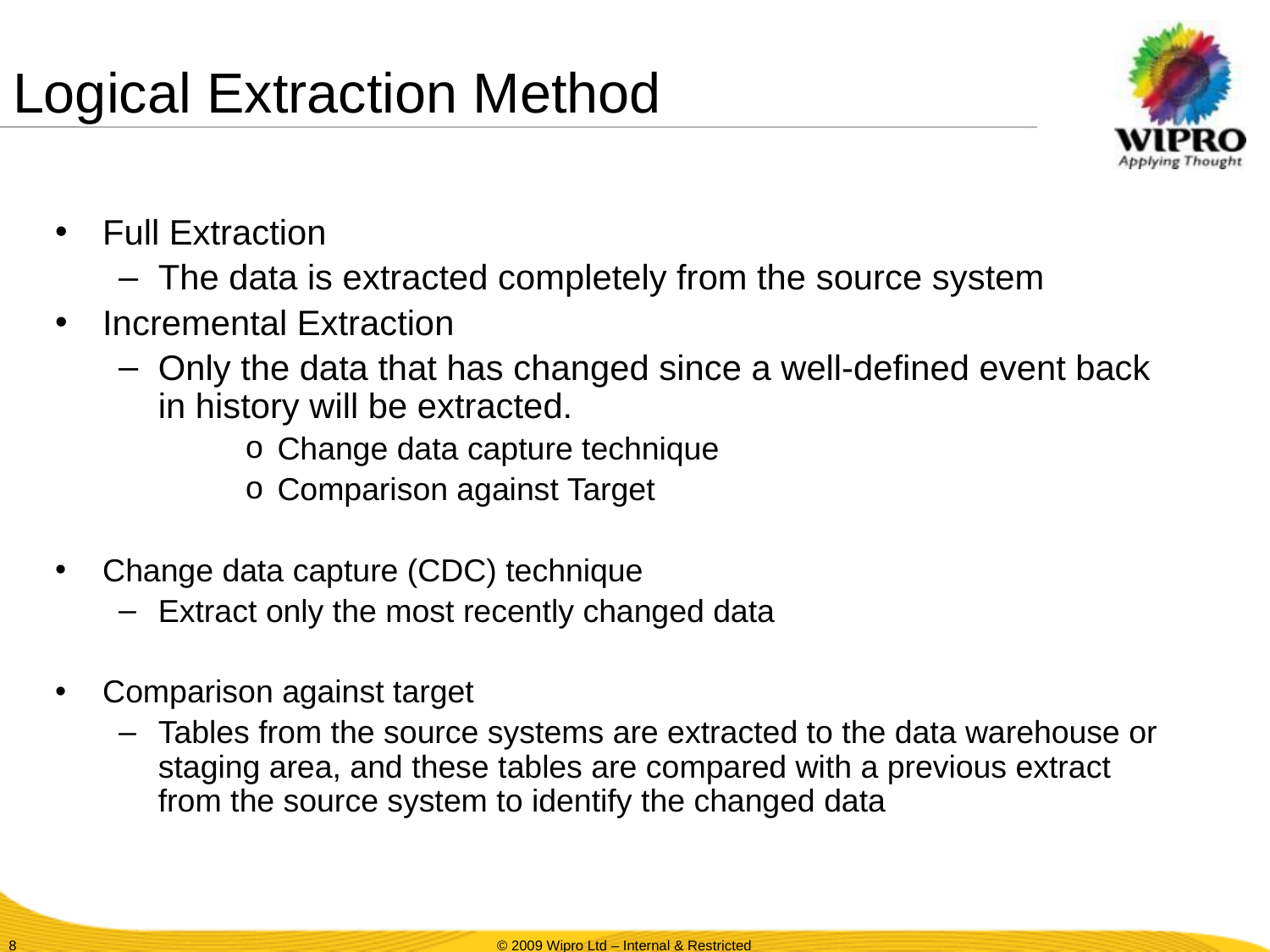

# Logical Extraction Method

Full Extraction
The data is extracted completely from the source system
Incremental Extraction
Only the data that has changed since a well-defined event back in history will be extracted.
Change data capture technique
Comparison against Target

Change data capture (CDC) technique
Extract only the most recently changed data

Comparison against target
Tables from the source systems are extracted to the data warehouse or staging area, and these tables are compared with a previous extract from the source system to identify the changed data